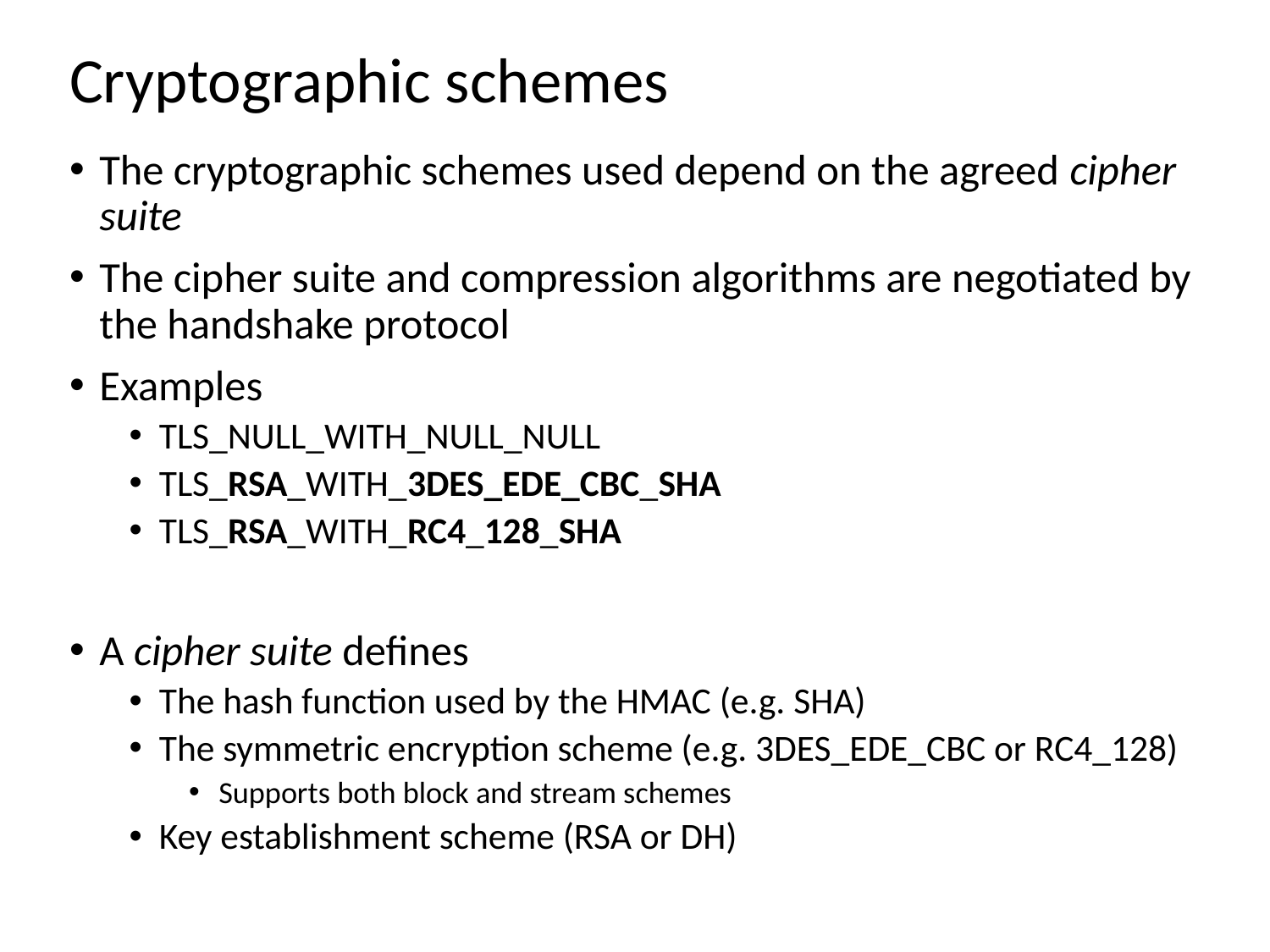

# Cryptographic schemes
The cryptographic schemes used depend on the agreed cipher suite
The cipher suite and compression algorithms are negotiated by the handshake protocol
Examples
TLS_NULL_WITH_NULL_NULL
TLS_RSA_WITH_3DES_EDE_CBC_SHA
TLS_RSA_WITH_RC4_128_SHA

A cipher suite defines
The hash function used by the HMAC (e.g. SHA)
The symmetric encryption scheme (e.g. 3DES_EDE_CBC or RC4_128)
Supports both block and stream schemes
Key establishment scheme (RSA or DH)